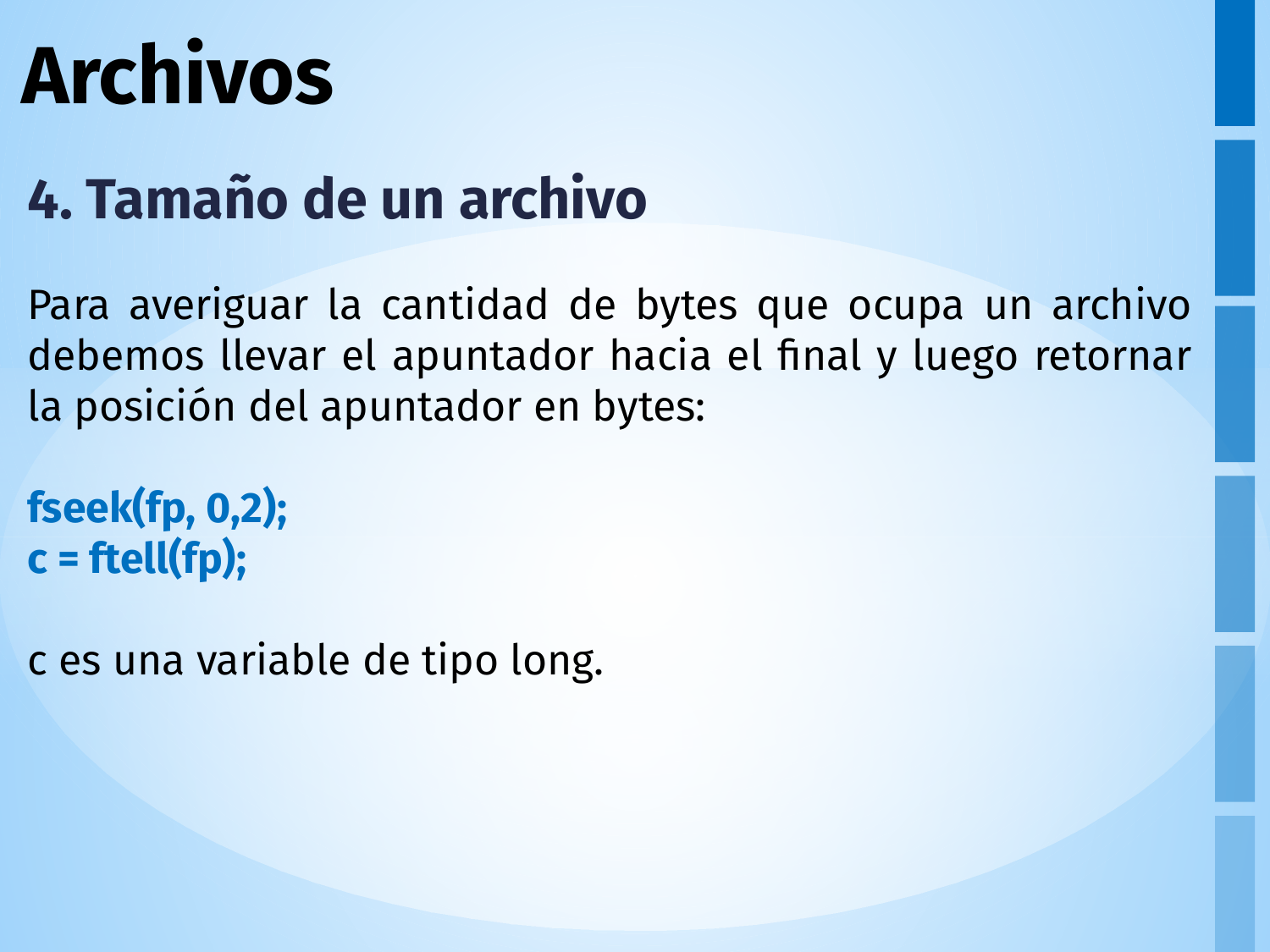

# Archivos
4. Tamaño de un archivo
Para averiguar la cantidad de bytes que ocupa un archivo debemos llevar el apuntador hacia el final y luego retornar la posición del apuntador en bytes:

fseek(fp, 0,2);
c = ftell(fp);

c es una variable de tipo long.